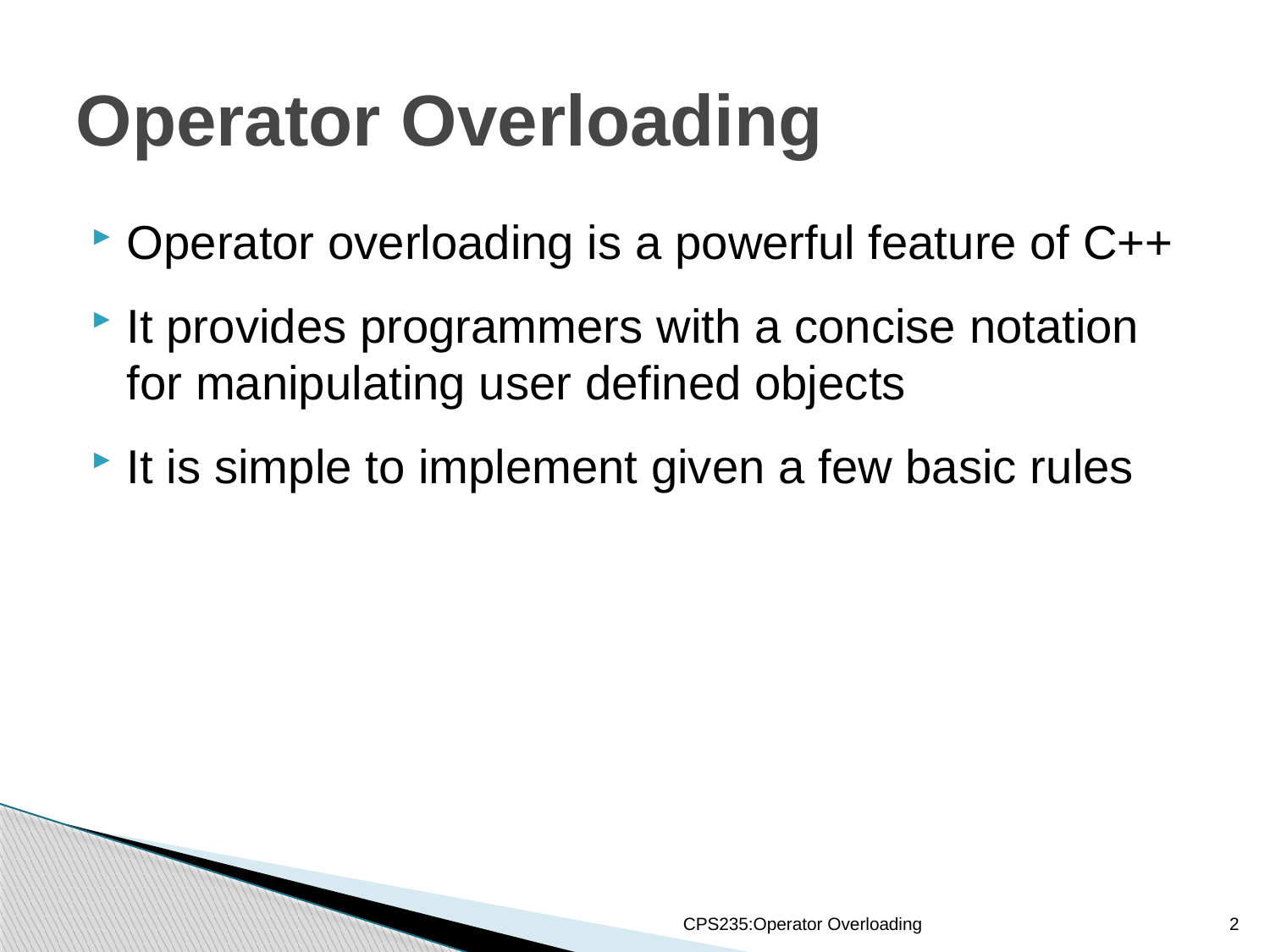

# Operator Overloading
Operator overloading is a powerful feature of C++
It provides programmers with a concise notation for manipulating user defined objects
It is simple to implement given a few basic rules

CPS235:Operator Overloading
2